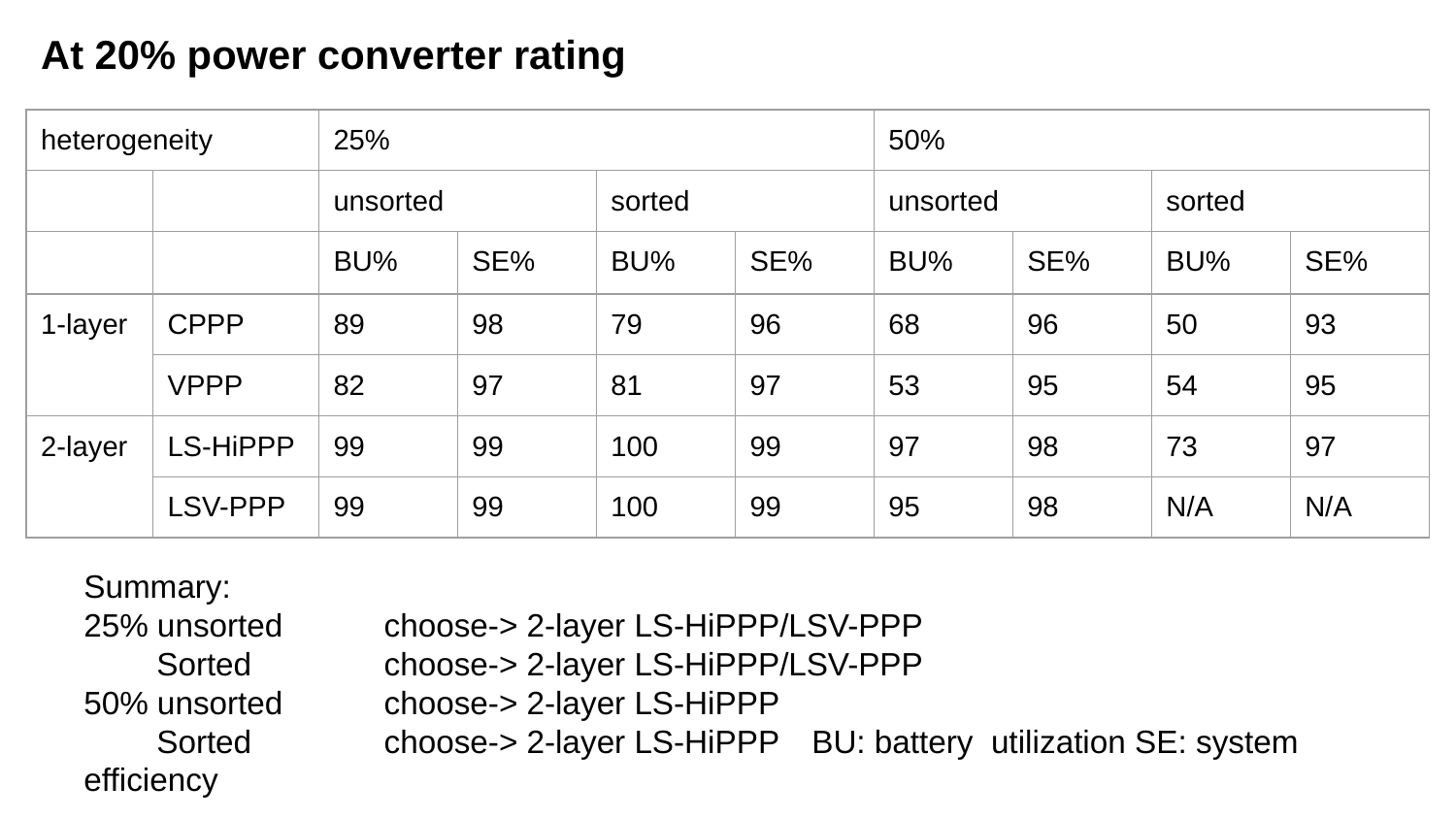

At 20% power converter rating
| heterogeneity |  | 25% |  |  |  | 50% |  |  |  |
| --- | --- | --- | --- | --- | --- | --- | --- | --- | --- |
|  |  | unsorted |  | sorted |  | unsorted |  | sorted |  |
|  |  | BU% | SE% | BU% | SE% | BU% | SE% | BU% | SE% |
| 1-layer | CPPP | 89 | 98 | 79 | 96 | 68 | 96 | 50 | 93 |
|  | VPPP | 82 | 97 | 81 | 97 | 53 | 95 | 54 | 95 |
| 2-layer | LS-HiPPP | 99 | 99 | 100 | 99 | 97 | 98 | 73 | 97 |
|  | LSV-PPP | 99 | 99 | 100 | 99 | 95 | 98 | N/A | N/A |
Summary:
25% unsorted	 choose-> 2-layer LS-HiPPP/LSV-PPP
Sorted	 choose-> 2-layer LS-HiPPP/LSV-PPP
50% unsorted	 choose-> 2-layer LS-HiPPP
Sorted	 choose-> 2-layer LS-HiPPP	BU: battery  utilization SE: system efficiency
13
13